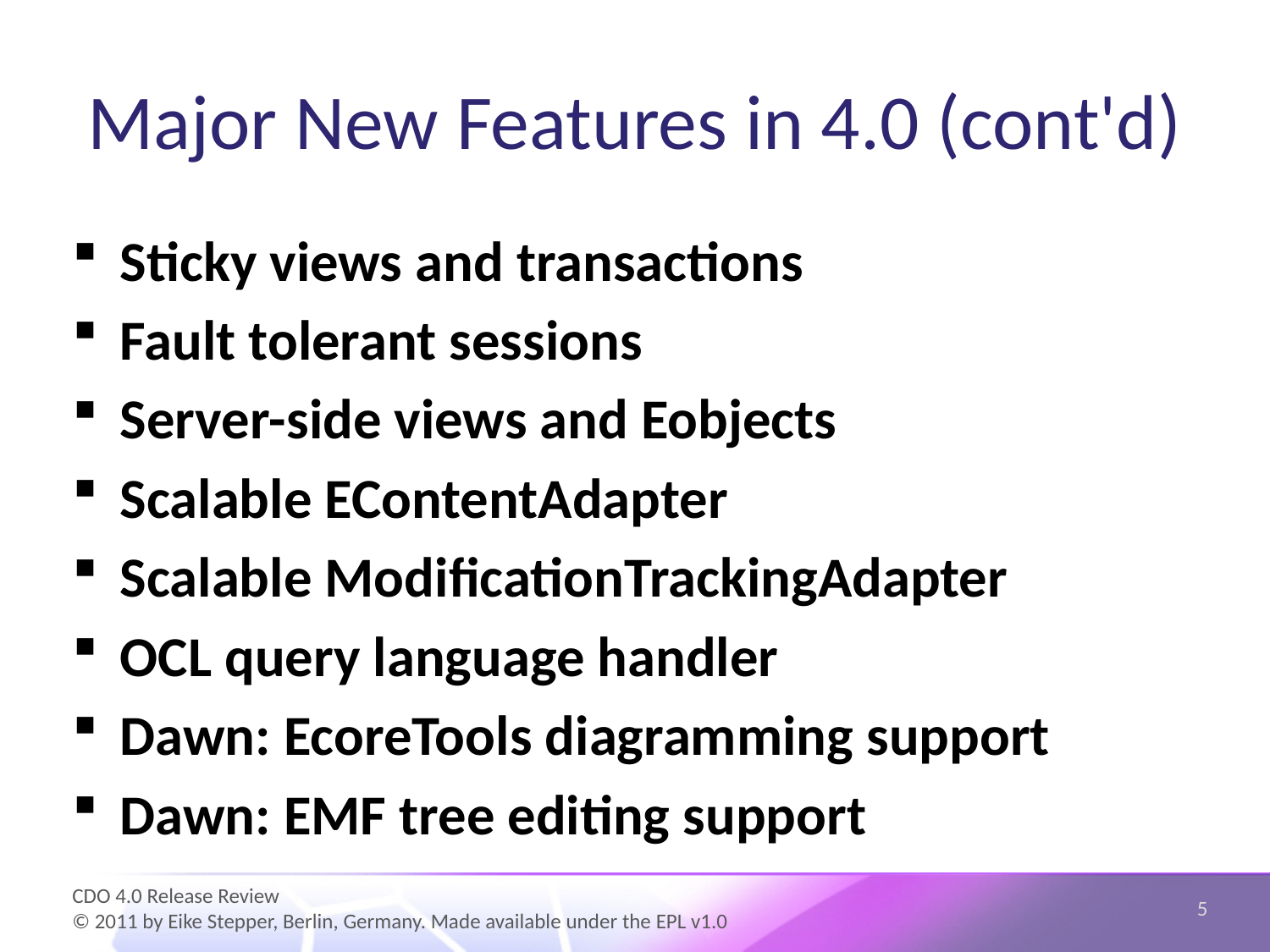

# Major New Features in 4.0 (cont'd)
Sticky views and transactions
Fault tolerant sessions
Server-side views and Eobjects
Scalable EContentAdapter
Scalable ModificationTrackingAdapter
OCL query language handler
Dawn: EcoreTools diagramming support
Dawn: EMF tree editing support

5
CDO 4.0 Release Review
© 2011 by Eike Stepper, Berlin, Germany. Made available under the EPL v1.0